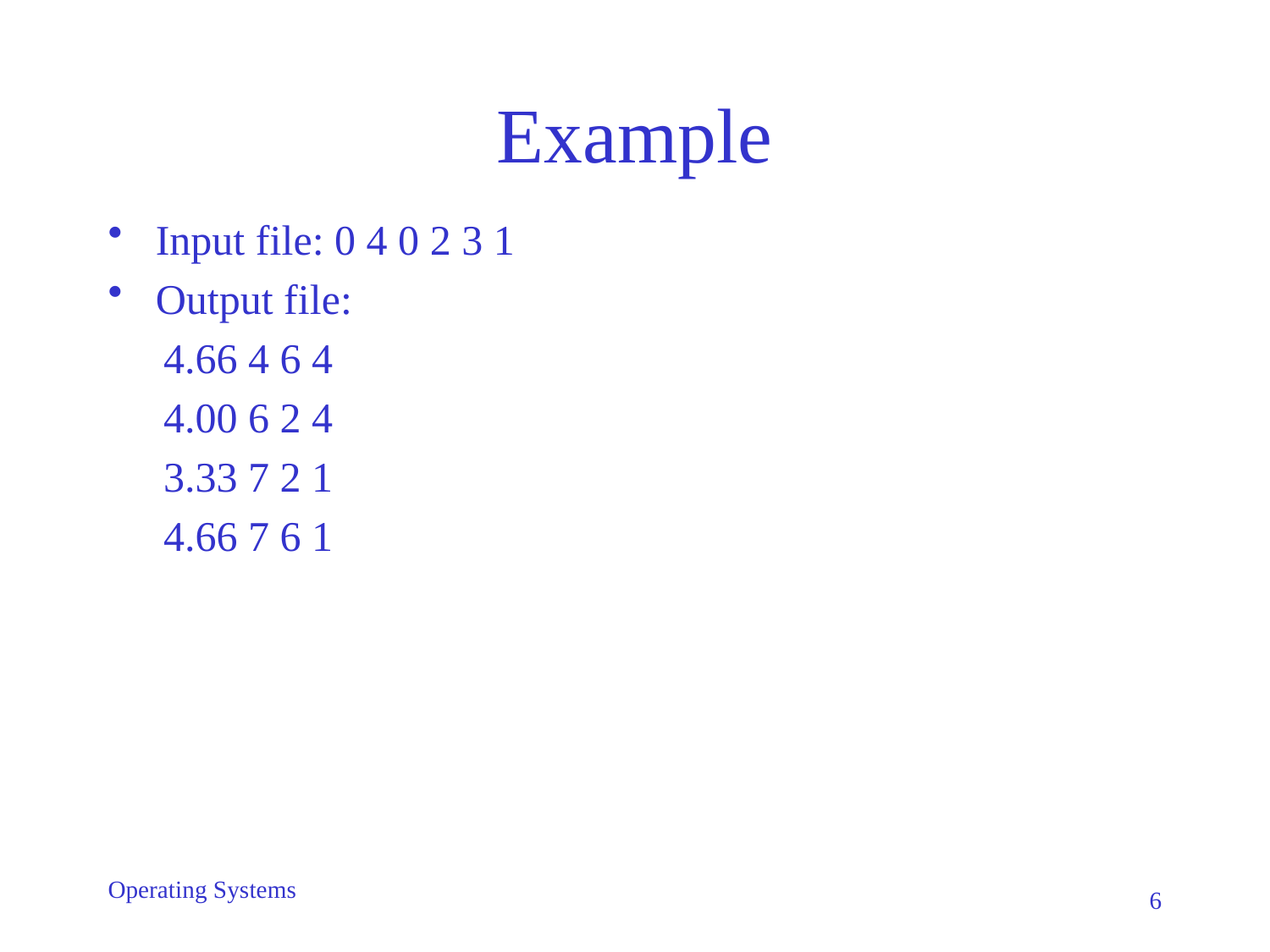

# Example
Input file: 0 4 0 2 3 1
Output file:
4.66 4 6 4
4.00 6 2 4
3.33 7 2 1
4.66 7 6 1
Operating Systems
6